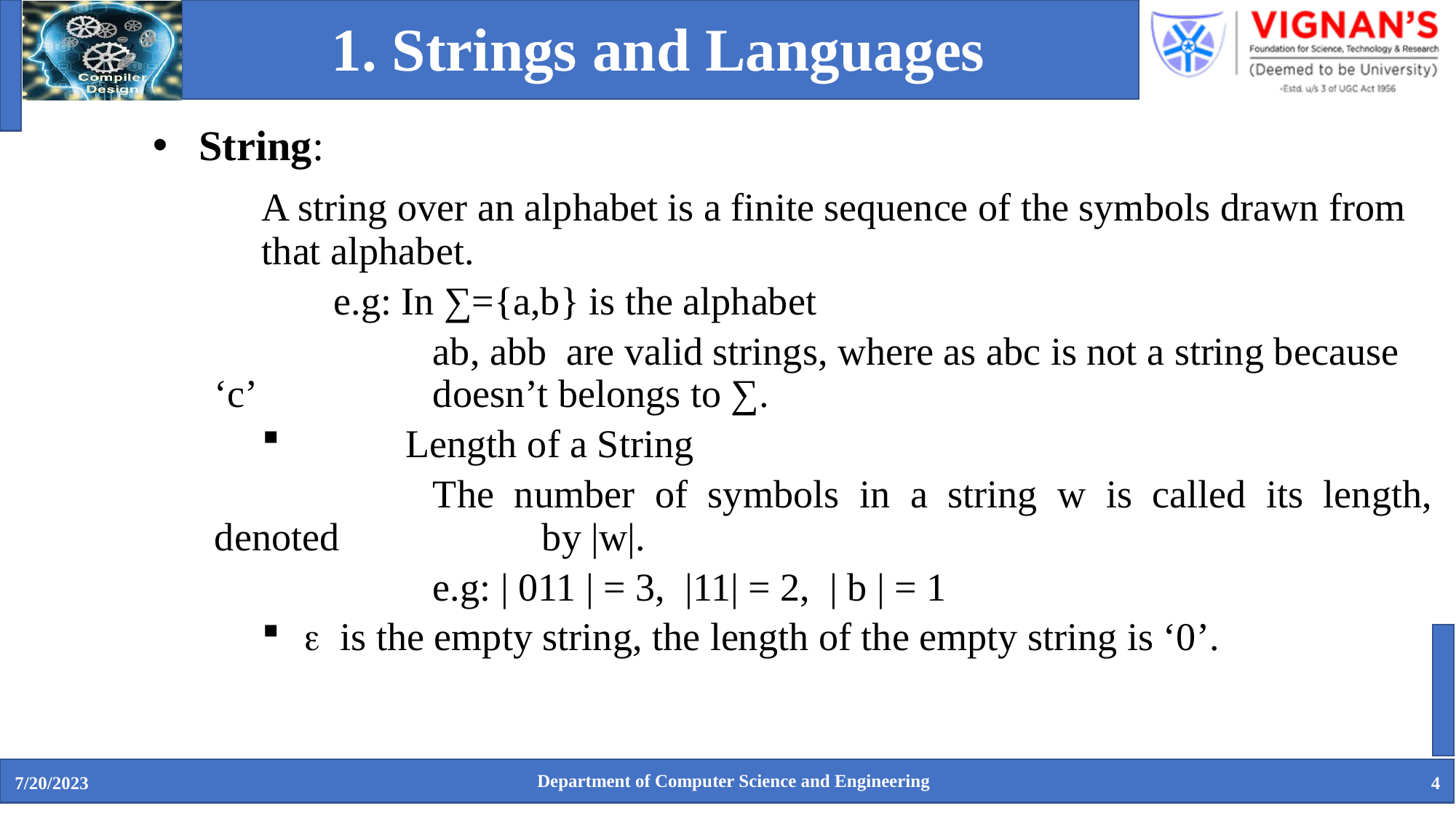

# 1. Strings and Languages
String:
	A string over an alphabet is a finite sequence of the symbols drawn from 	that alphabet.
     	 e.g: In ∑={a,b} is the alphabet
		ab, abb  are valid strings, where as abc is not a string because ‘c’ 		doesn’t belongs to ∑.
	Length of a String
		The number of symbols in a string w is called its length, denoted 		by |w|.
		e.g: | 011 | = 3,  |11| = 2,  | b | = 1
ε  is the empty string, the length of the empty string is ‘0’.

Department of Computer Science and Engineering